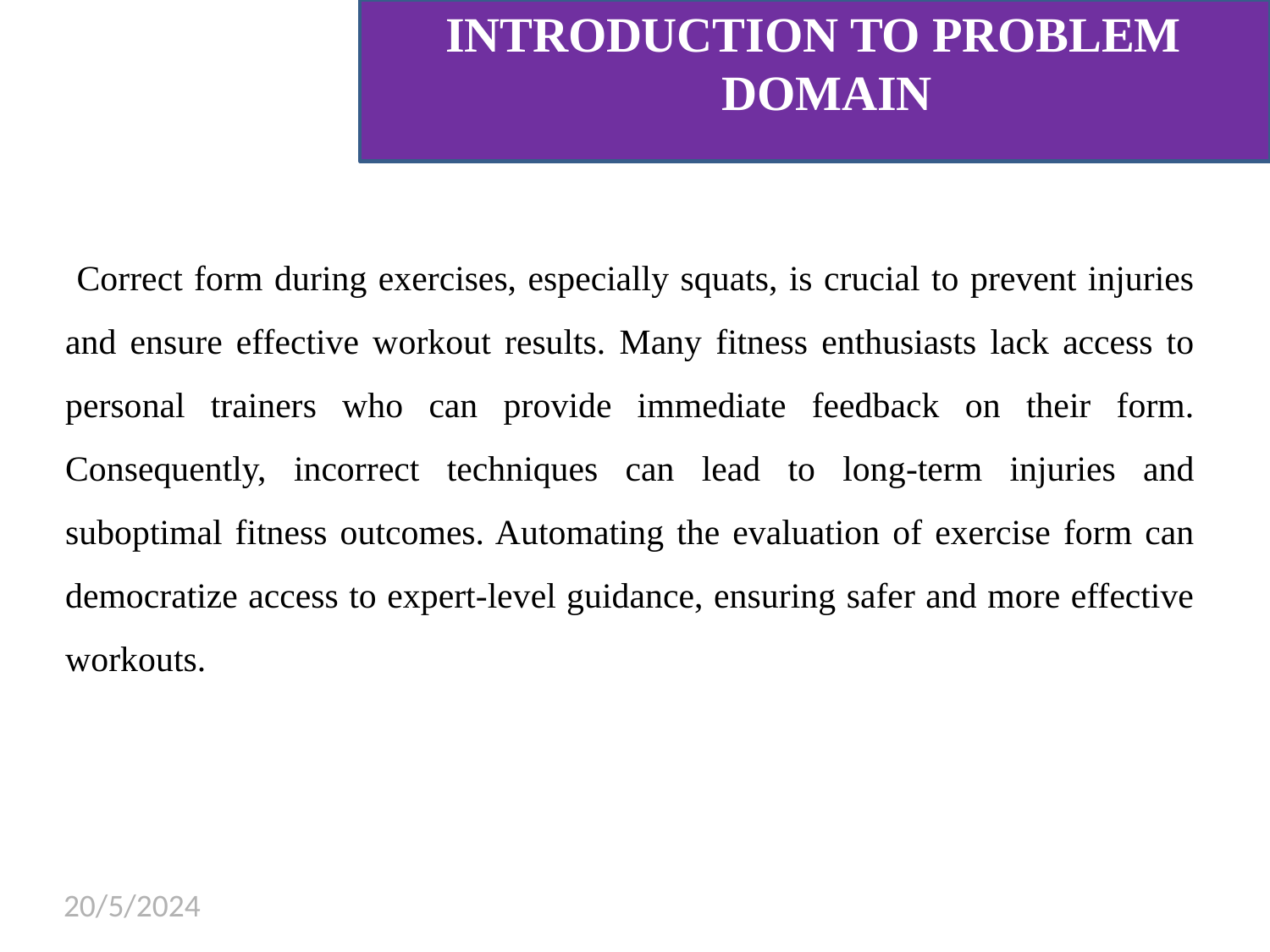

# INTRODUCTION TO PROBLEM  DOMAIN
 Correct form during exercises, especially squats, is crucial to prevent injuries and ensure effective workout results. Many fitness enthusiasts lack access to personal trainers who can provide immediate feedback on their form. Consequently, incorrect techniques can lead to long-term injuries and suboptimal fitness outcomes. Automating the evaluation of exercise form can democratize access to expert-level guidance, ensuring safer and more effective workouts.
20/5/2024
4